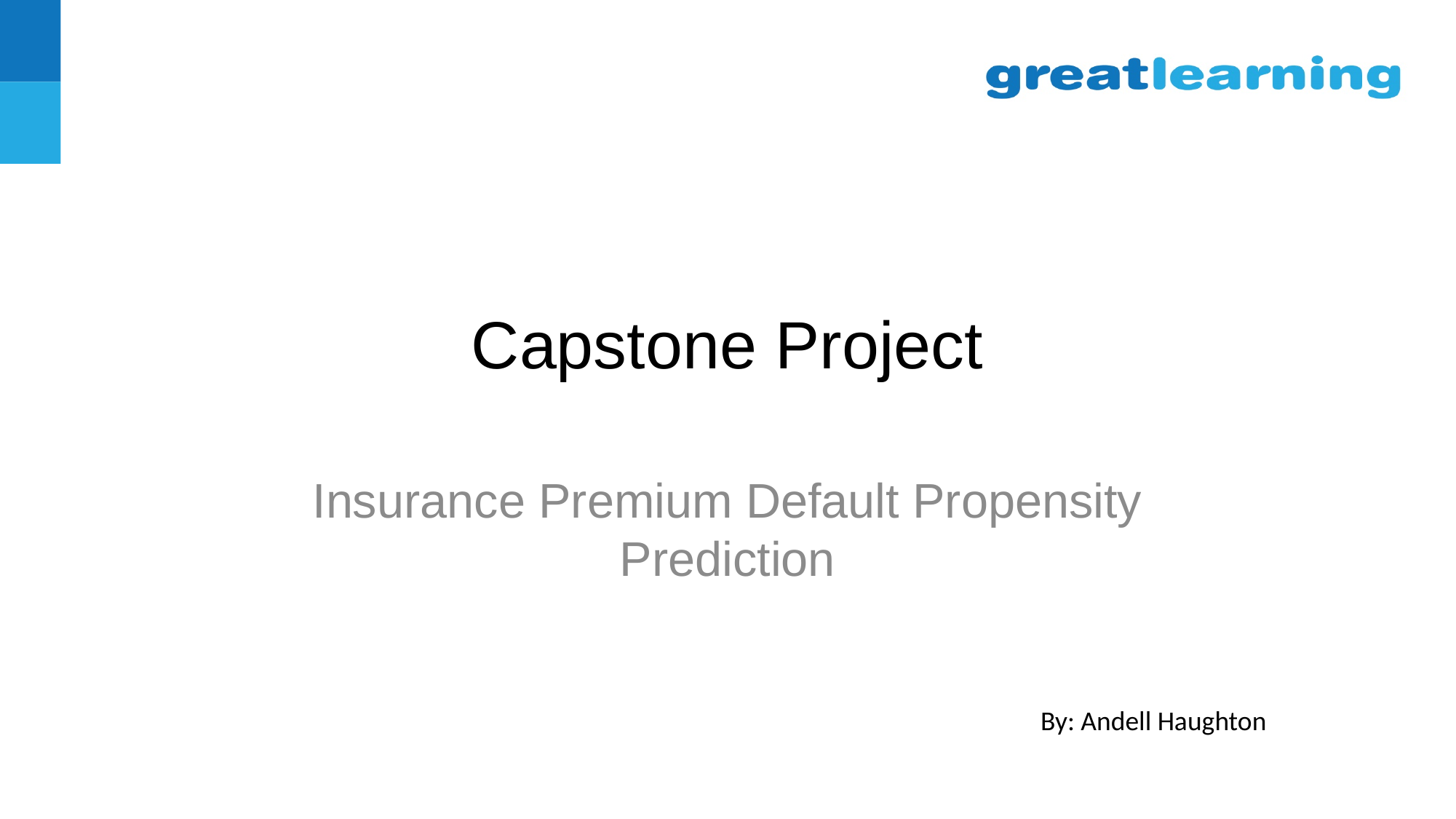

# Capstone Project
Insurance Premium Default Propensity Prediction
By: Andell Haughton